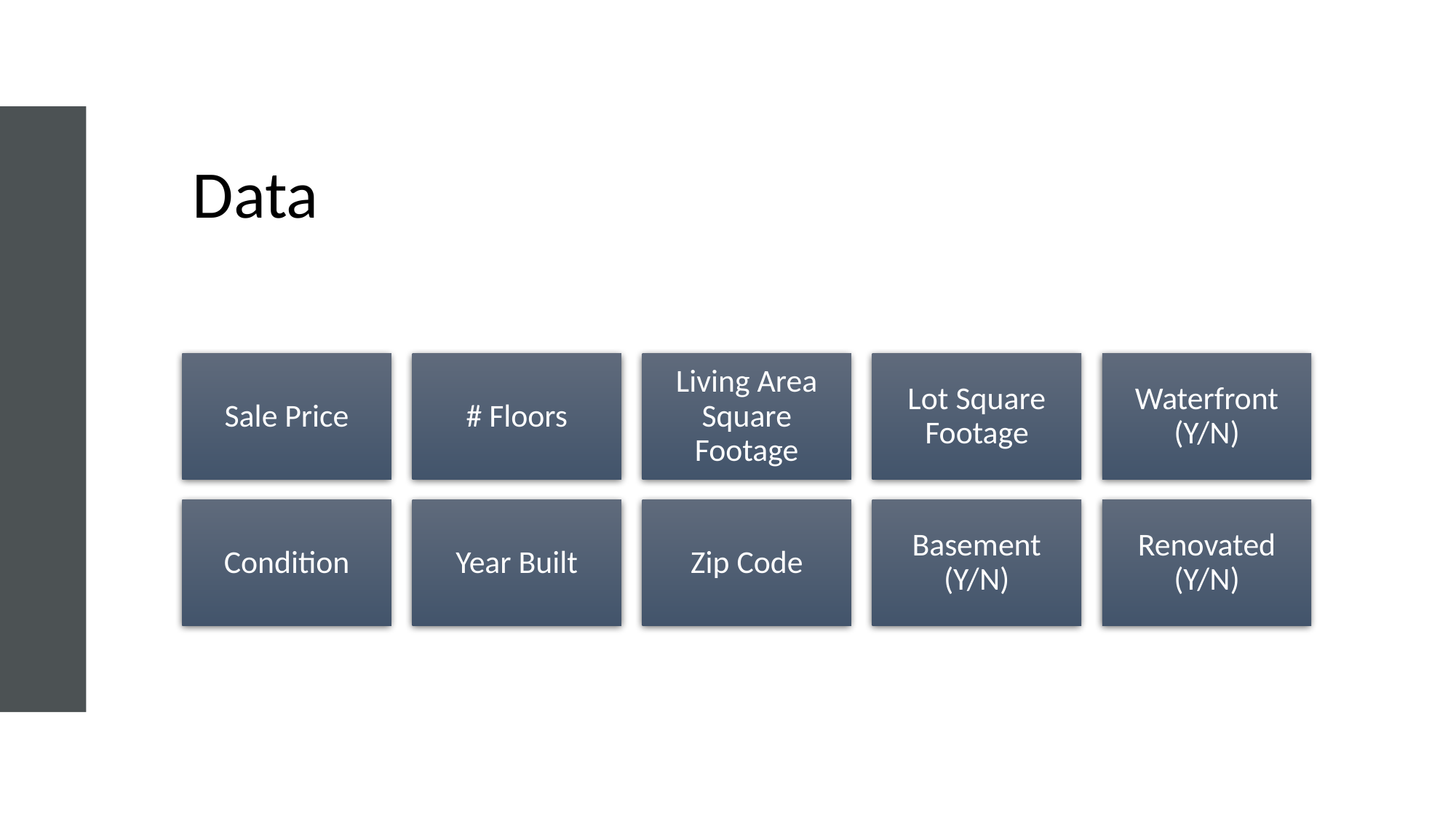

# Data
Sale Price
# Floors
Living Area Square Footage
Lot Square Footage
Waterfront (Y/N)
Condition
Year Built
Zip Code
Basement (Y/N)
Renovated (Y/N)